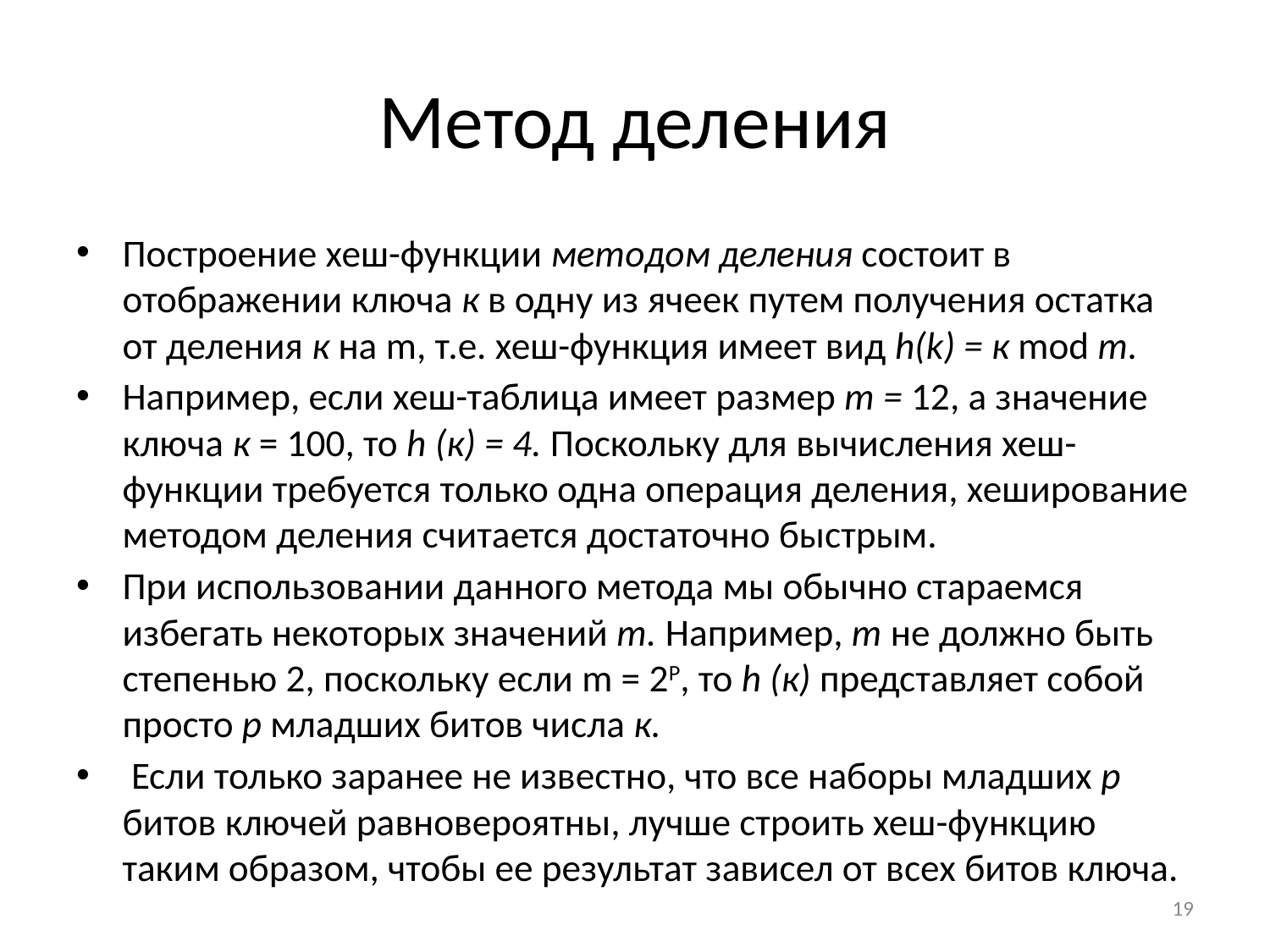

# Метод деления
Построение хеш-функции методом деления состоит в отображении ключа к в одну из ячеек путем получения остатка от деления к на m, т.е. хеш-функция имеет вид h(k) = к mod т.
Например, если хеш-таблица имеет размер т = 12, а значение ключа к = 100, то h (к) = 4. Поскольку для вычисления хеш-функции требуется только одна операция деления, хеширование методом деления считается достаточно быстрым.
При использовании данного метода мы обычно стараемся избегать некоторых значений т. Например, т не должно быть степенью 2, поскольку если m = 2Р, то h (к) представляет собой просто р младших битов числа к.
 Если только заранее не известно, что все наборы младших р битов ключей равновероятны, лучше строить хеш-функцию таким образом, чтобы ее результат зависел от всех битов ключа.
19